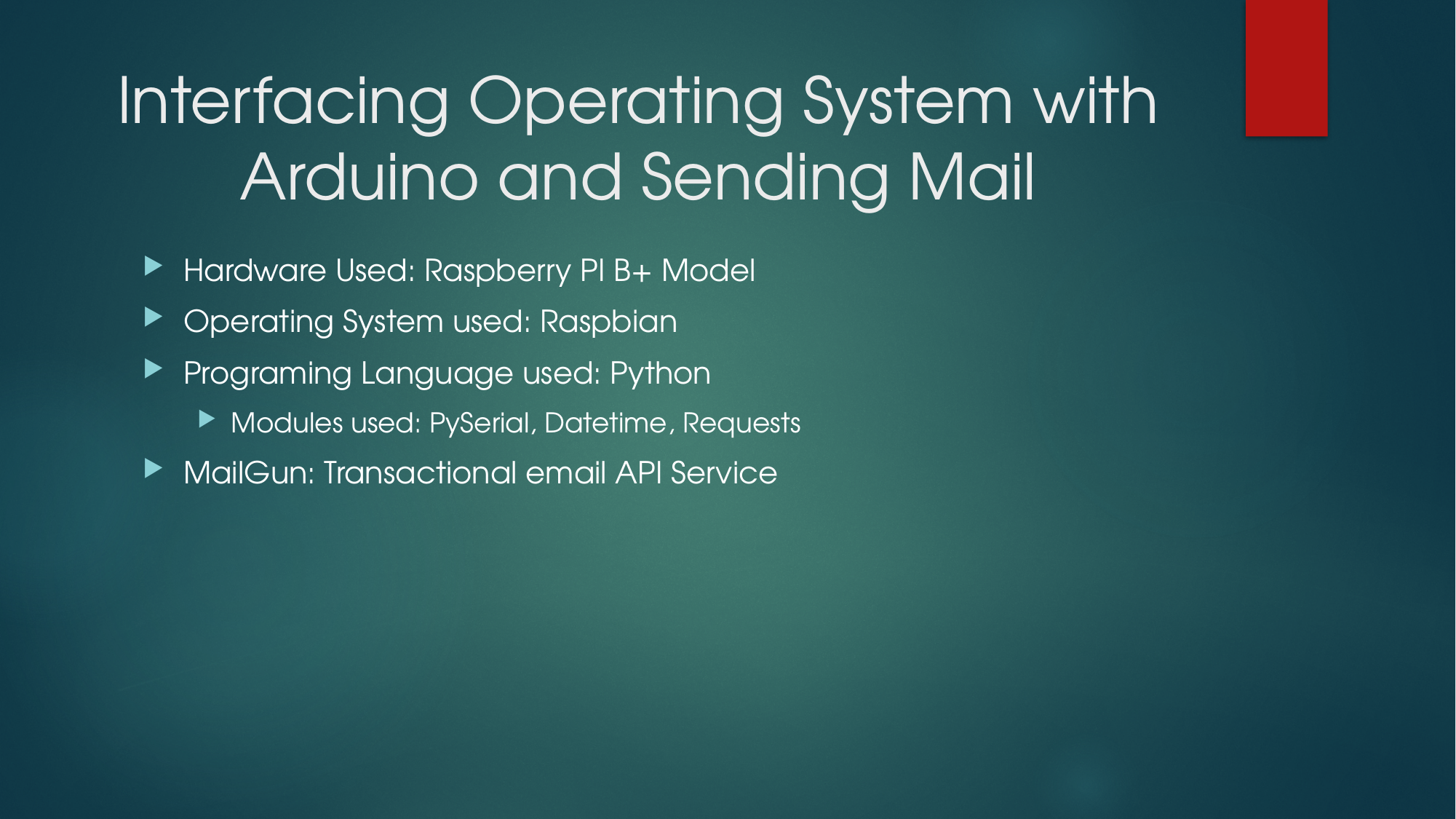

# Interfacing Operating System with Arduino and Sending Mail
Hardware Used: Raspberry PI B+ Model
Operating System used: Raspbian
Programing Language used: Python
Modules used: PySerial, Datetime, Requests
MailGun: Transactional email API Service